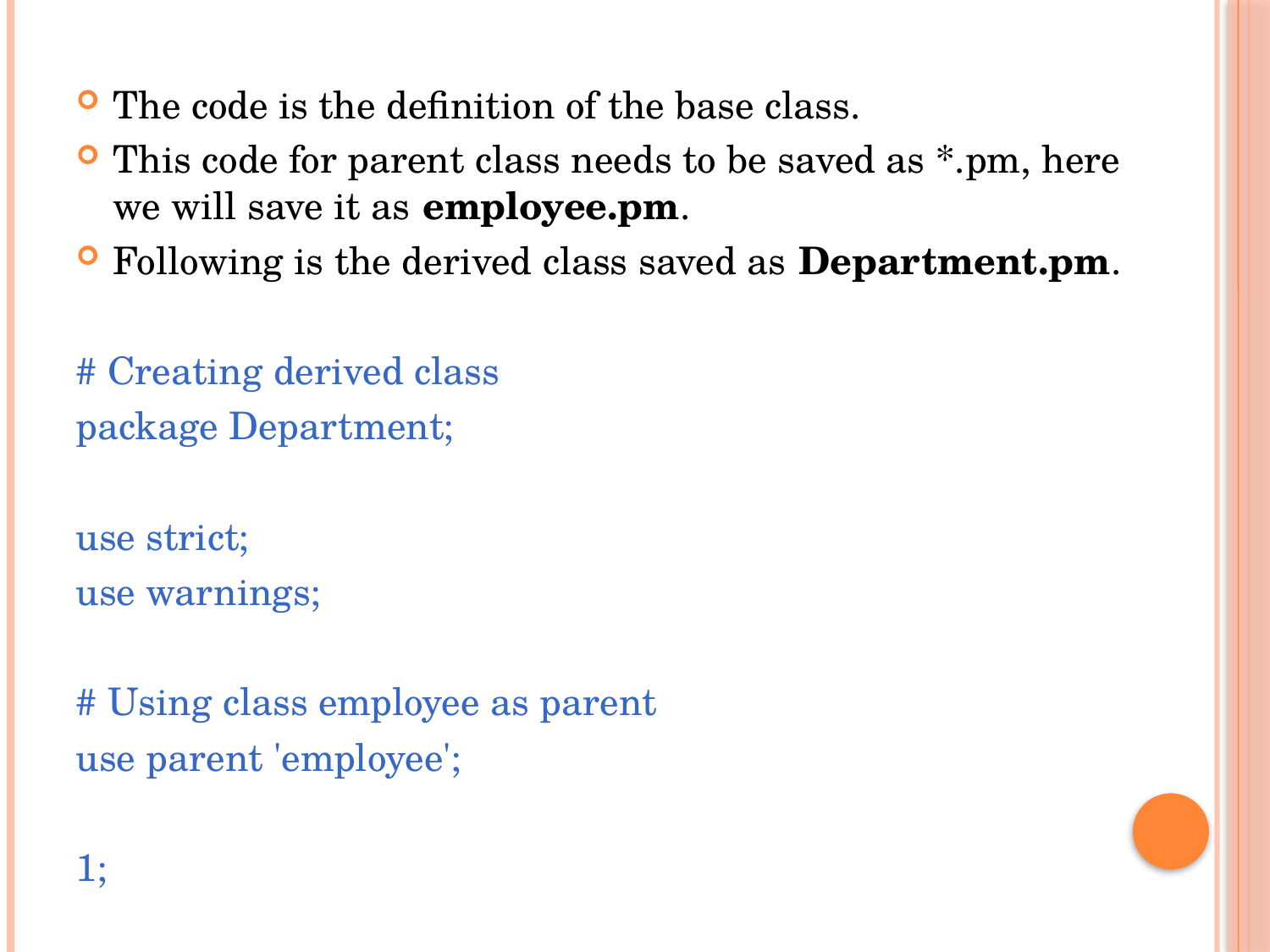

The code is the definition of the base class.
This code for parent class needs to be saved as *.pm, here we will save it as employee.pm.
Following is the derived class saved as Department.pm.

# Creating derived class
package Department;

use strict;
use warnings;

# Using class employee as parent
use parent 'employee';

1;